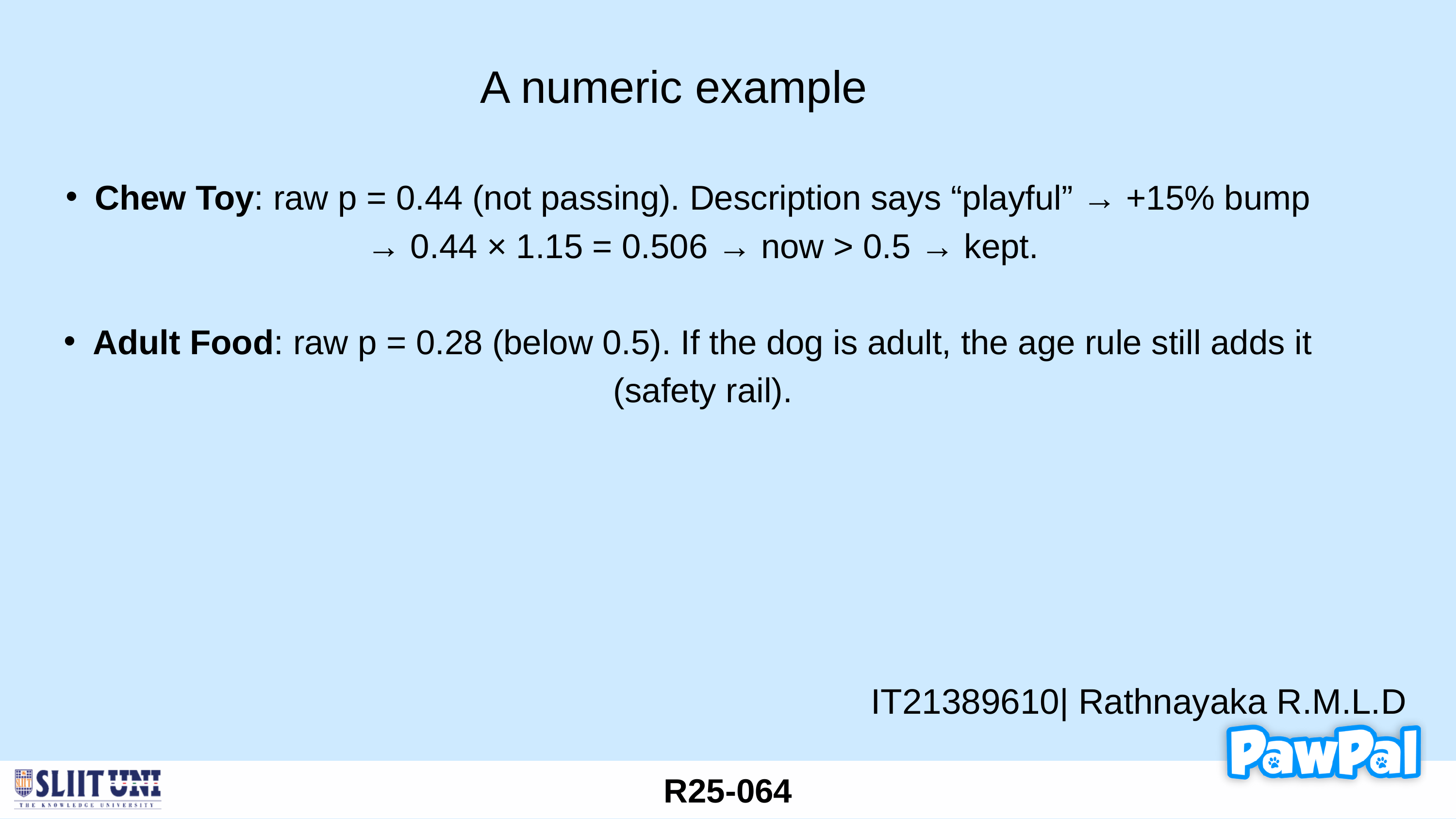

A numeric example

Chew Toy: raw p = 0.44 (not passing). Description says “playful” → +15% bump → 0.44 × 1.15 = 0.506 → now > 0.5 → kept.

Adult Food: raw p = 0.28 (below 0.5). If the dog is adult, the age rule still adds it (safety rail).

IT21389610| Rathnayaka R.M.L.D

R25-064